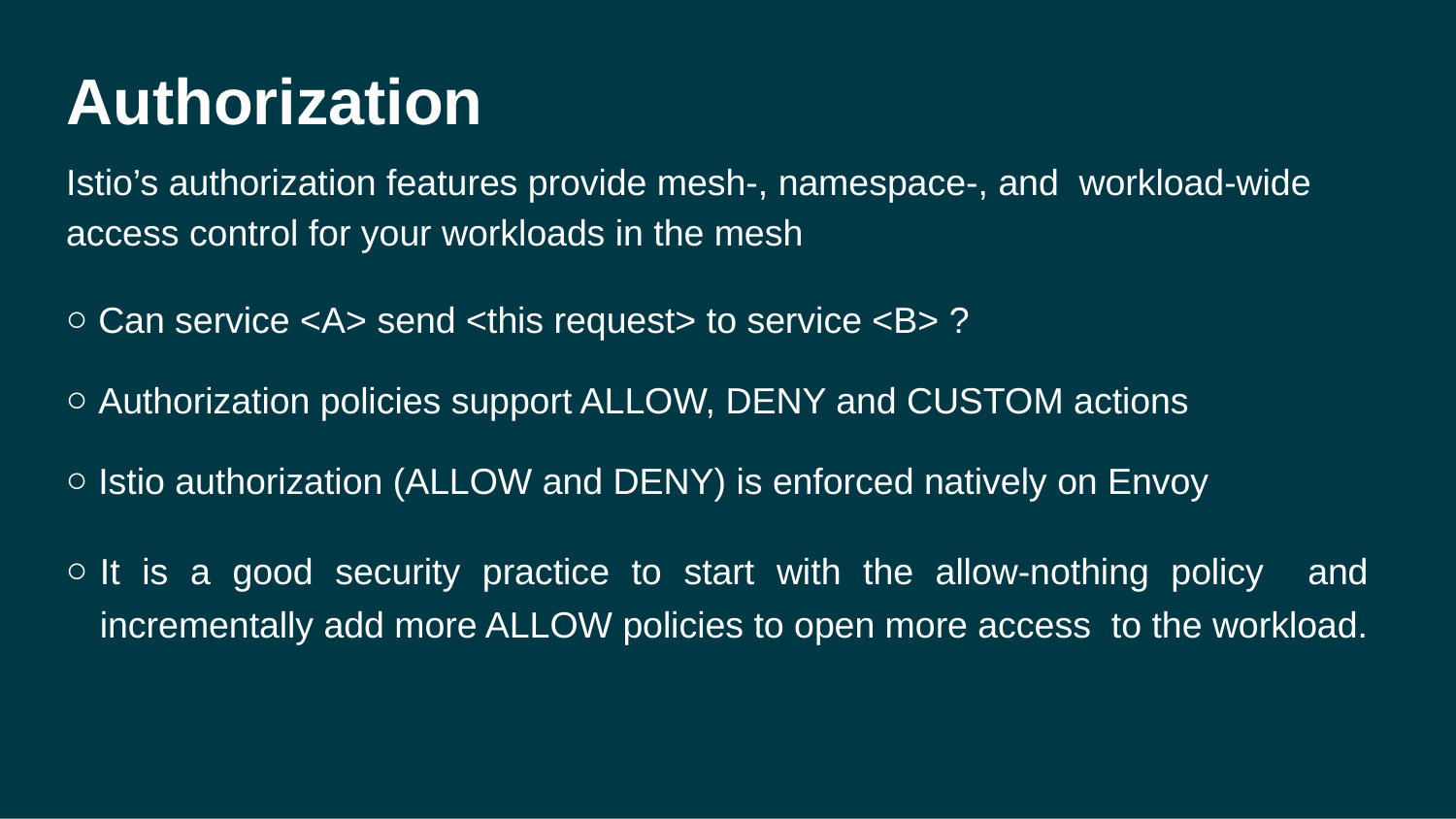

# Authorization
Istio’s authorization features provide mesh-, namespace-, and  workload-wide access control for your workloads in the mesh
Can service <A> send <this request> to service <B> ?

Authorization policies support ALLOW, DENY and CUSTOM actions

Istio authorization (ALLOW and DENY) is enforced natively on Envoy
It is a good security practice to start with the allow-nothing policy  and incrementally add more ALLOW policies to open more access  to the workload.